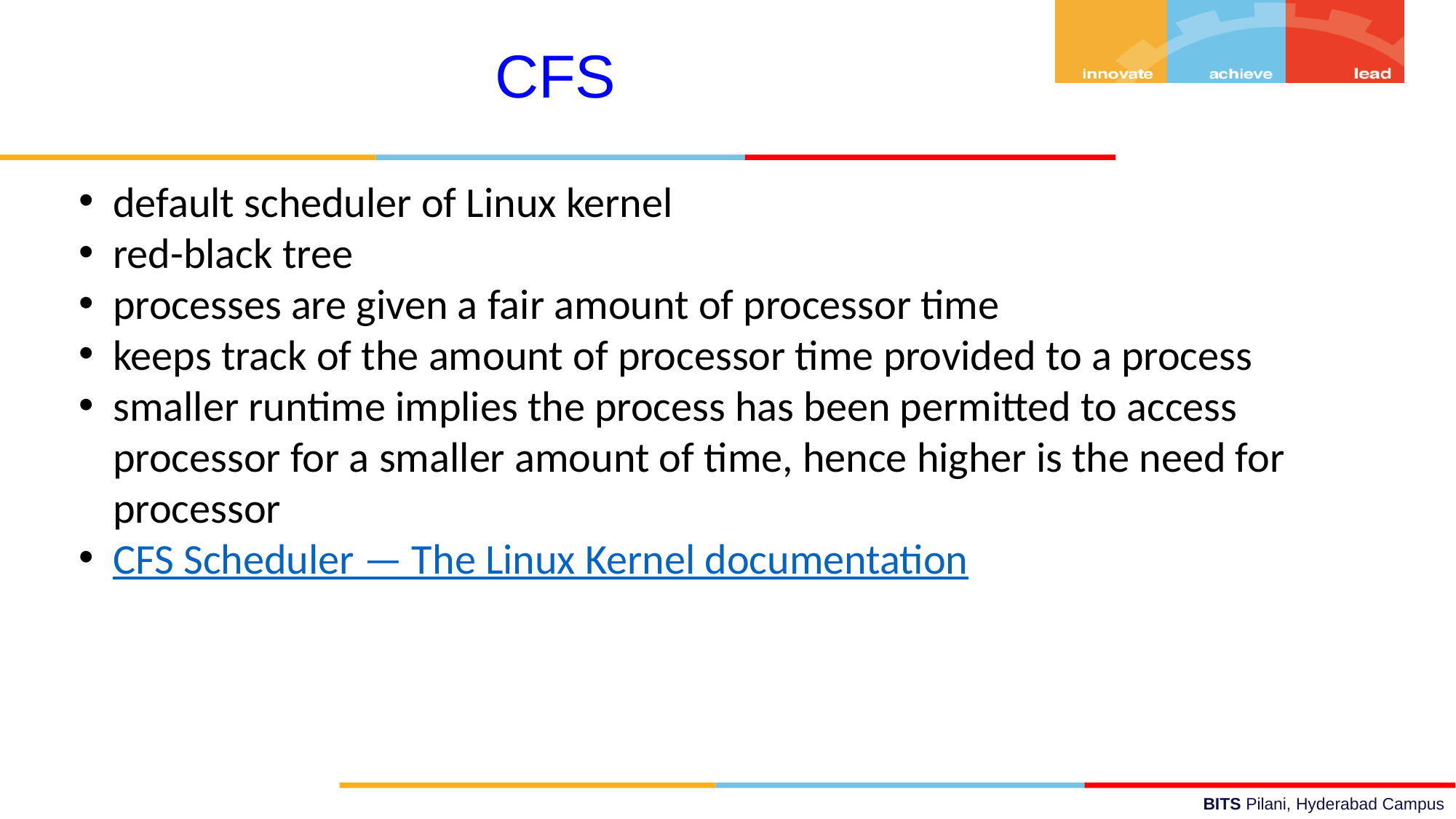

CFS
default scheduler of Linux kernel
red-black tree
processes are given a fair amount of processor time
keeps track of the amount of processor time provided to a process
smaller runtime implies the process has been permitted to access processor for a smaller amount of time, hence higher is the need for processor
CFS Scheduler — The Linux Kernel documentation